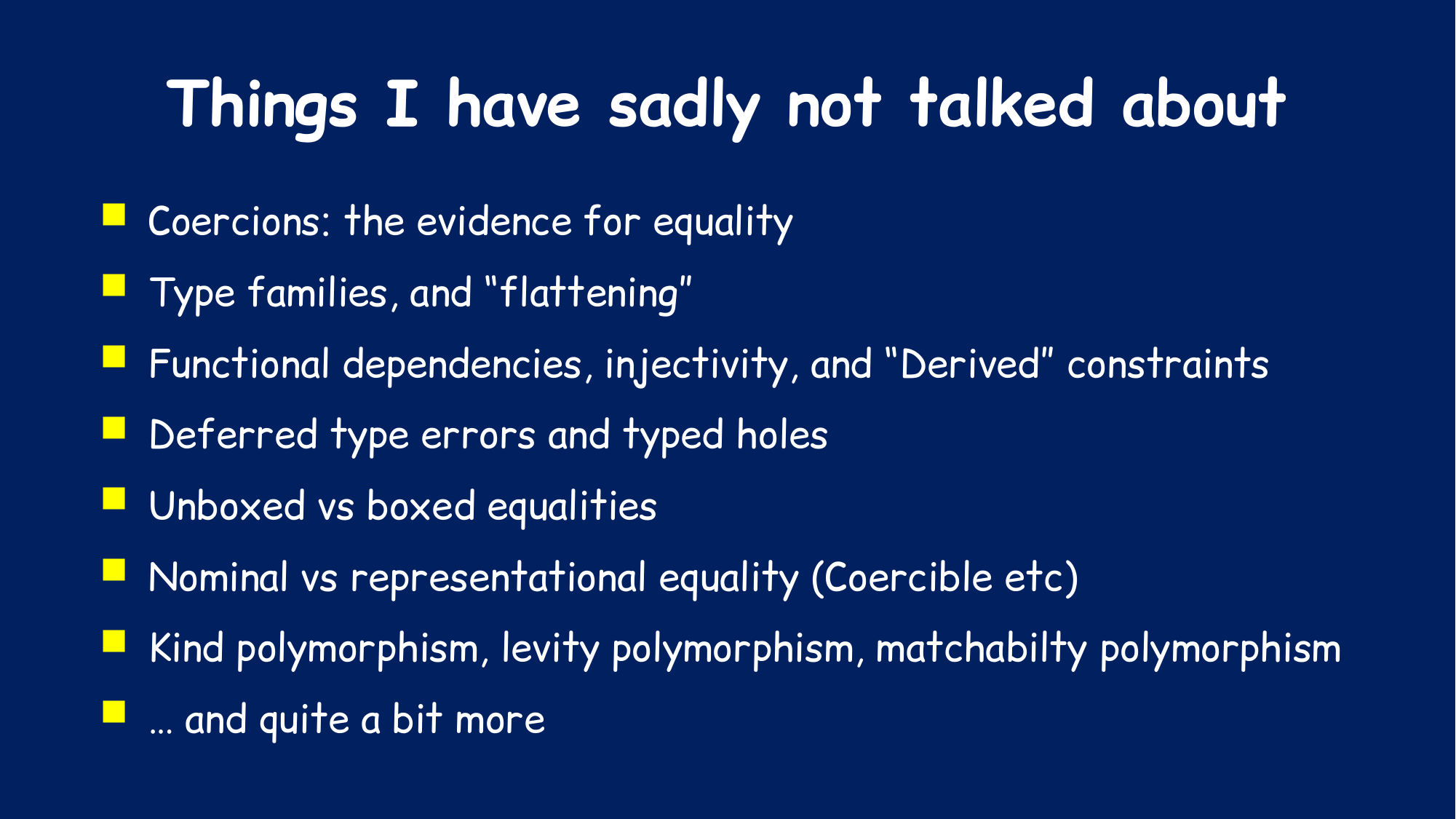

# Things I have sadly not talked about
Coercions: the evidence for equality
Type families, and “flattening”
Functional dependencies, injectivity, and “Derived” constraints
Deferred type errors and typed holes
Unboxed vs boxed equalities
Nominal vs representational equality (Coercible etc)
Kind polymorphism, levity polymorphism, matchabilty polymorphism
… and quite a bit more